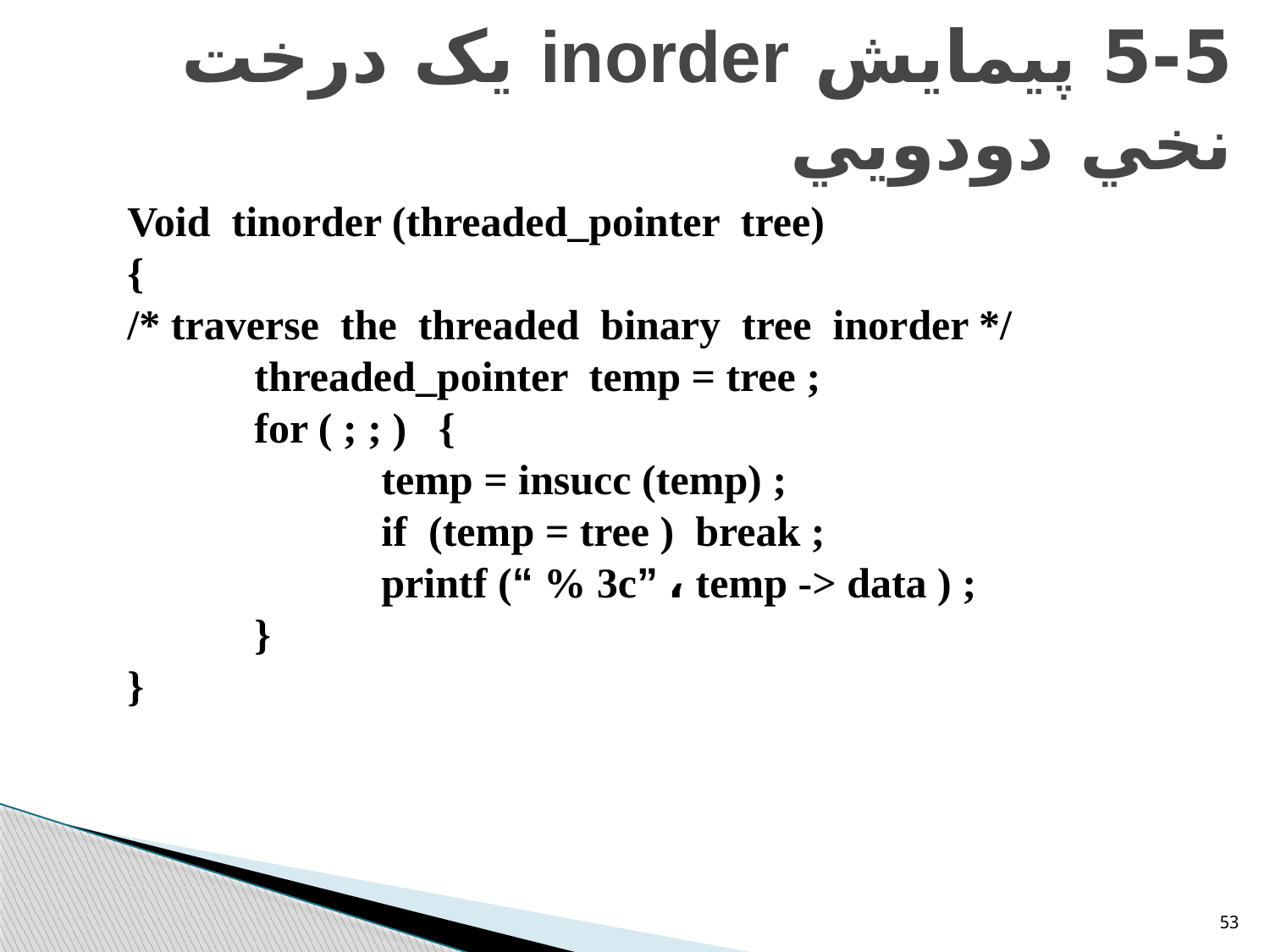

# 5-5 پيمايش inorder يک درخت نخي دودويي
Void  tinorder (threaded_pointer  tree)
{
/* traverse  the  threaded  binary  tree  inorder */
	threaded_pointer  temp = tree ;
	for ( ; ; )   {
		temp = insucc (temp) ;
		if  (temp = tree )  break ;
		printf (“ % 3c” ، temp -> data ) ;
	}
}
53